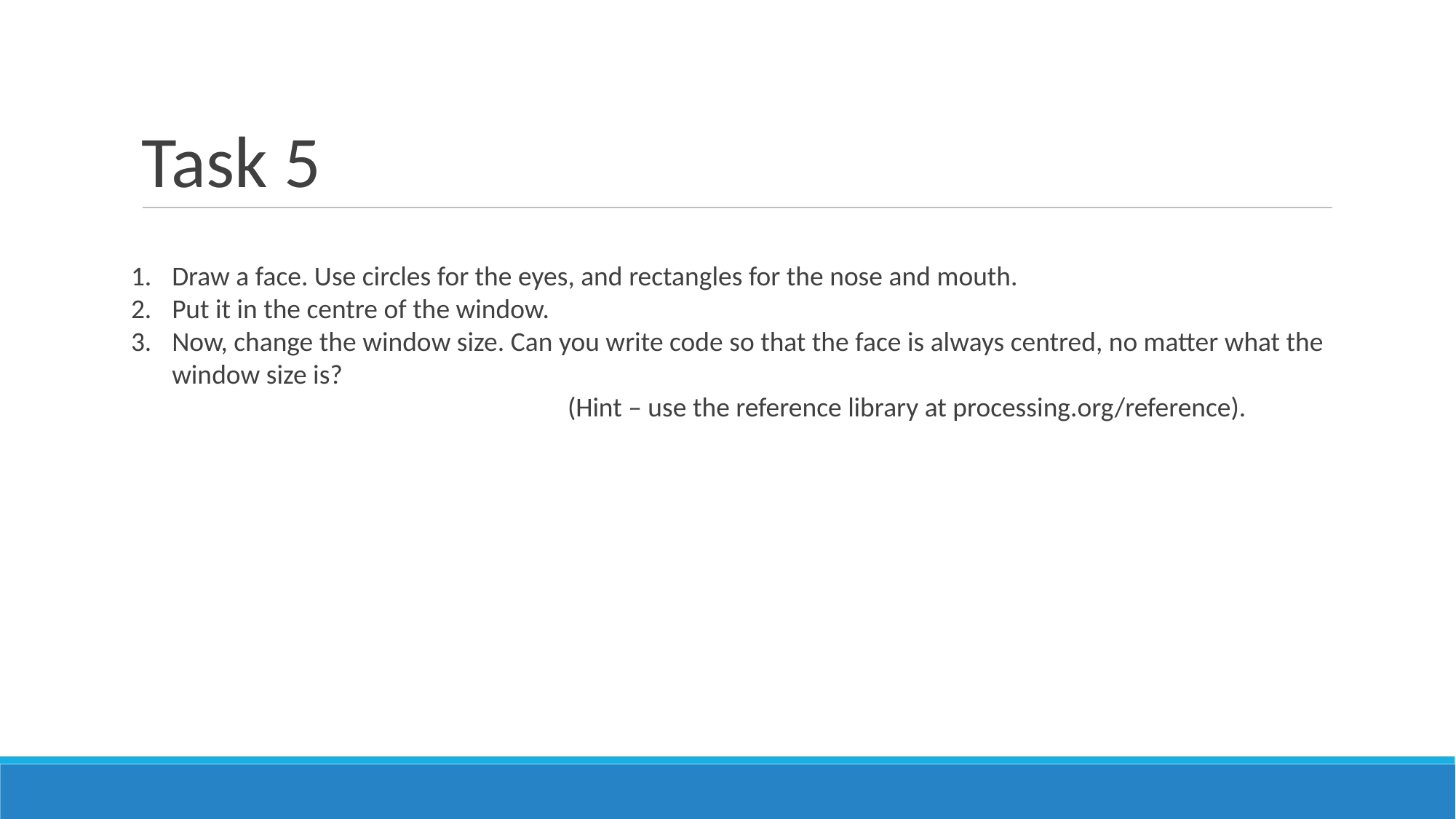

Task 5

Draw a face. Use circles for the eyes, and rectangles for the nose and mouth.
Put it in the centre of the window.
Now, change the window size. Can you write code so that the face is always centred, no matter what the window size is?
(Hint – use the reference library at processing.org/reference).